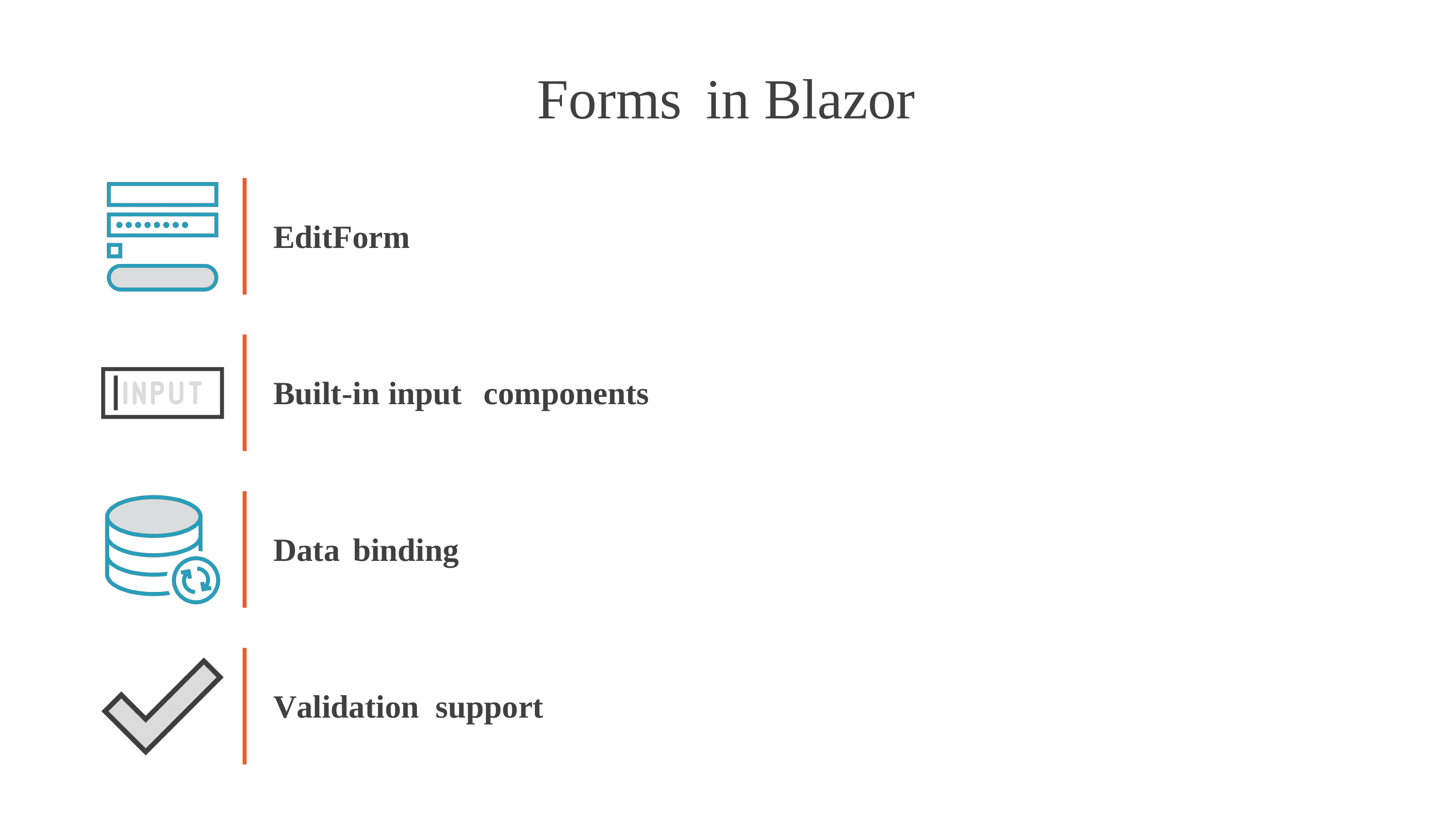

Forms
in
Blazor

EditForm

Built-in input
components

Data binding

Validation  support